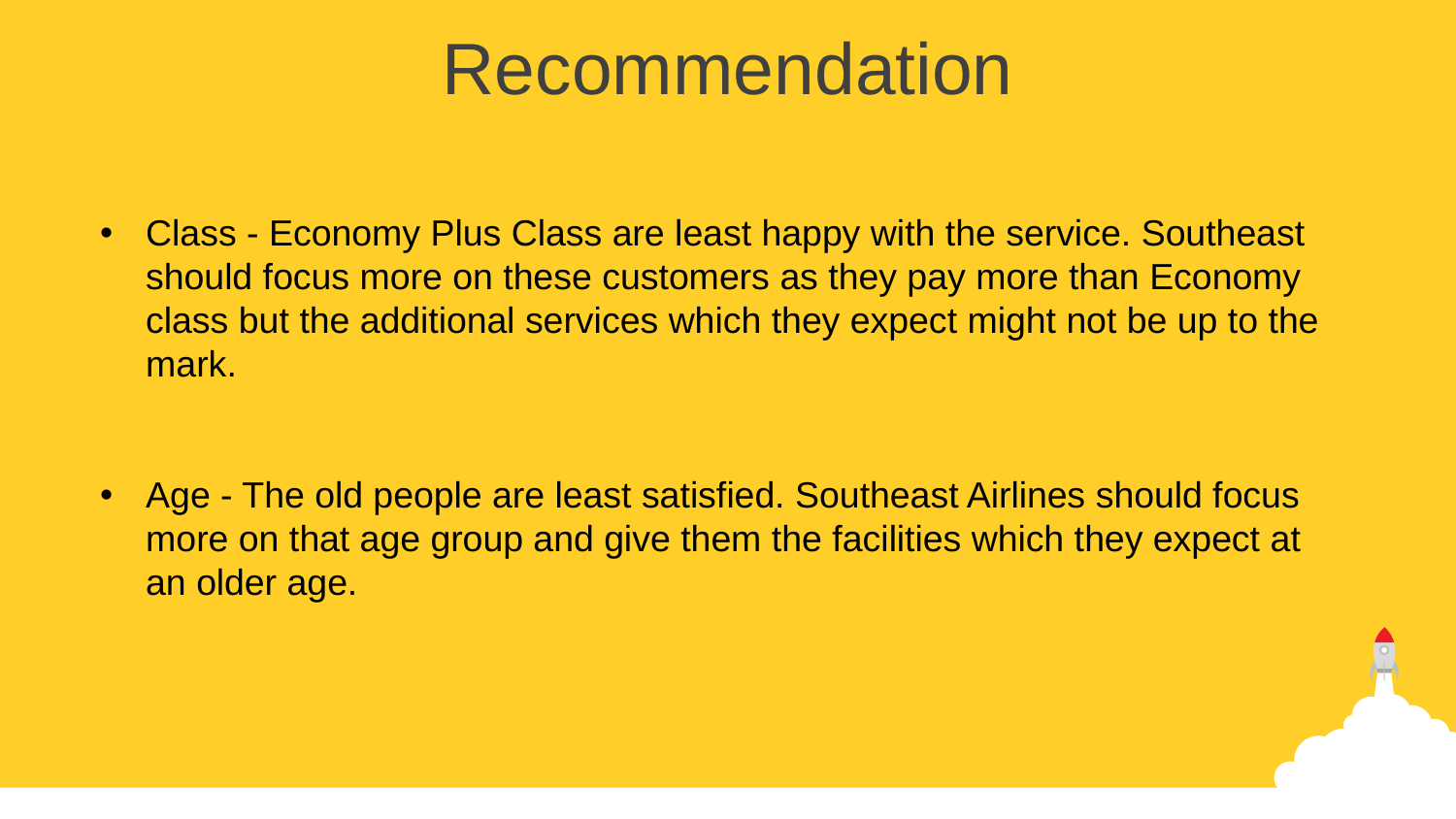

Recommendation
Class - Economy Plus Class are least happy with the service. Southeast should focus more on these customers as they pay more than Economy class but the additional services which they expect might not be up to the mark.

Age - The old people are least satisfied. Southeast Airlines should focus more on that age group and give them the facilities which they expect at an older age.